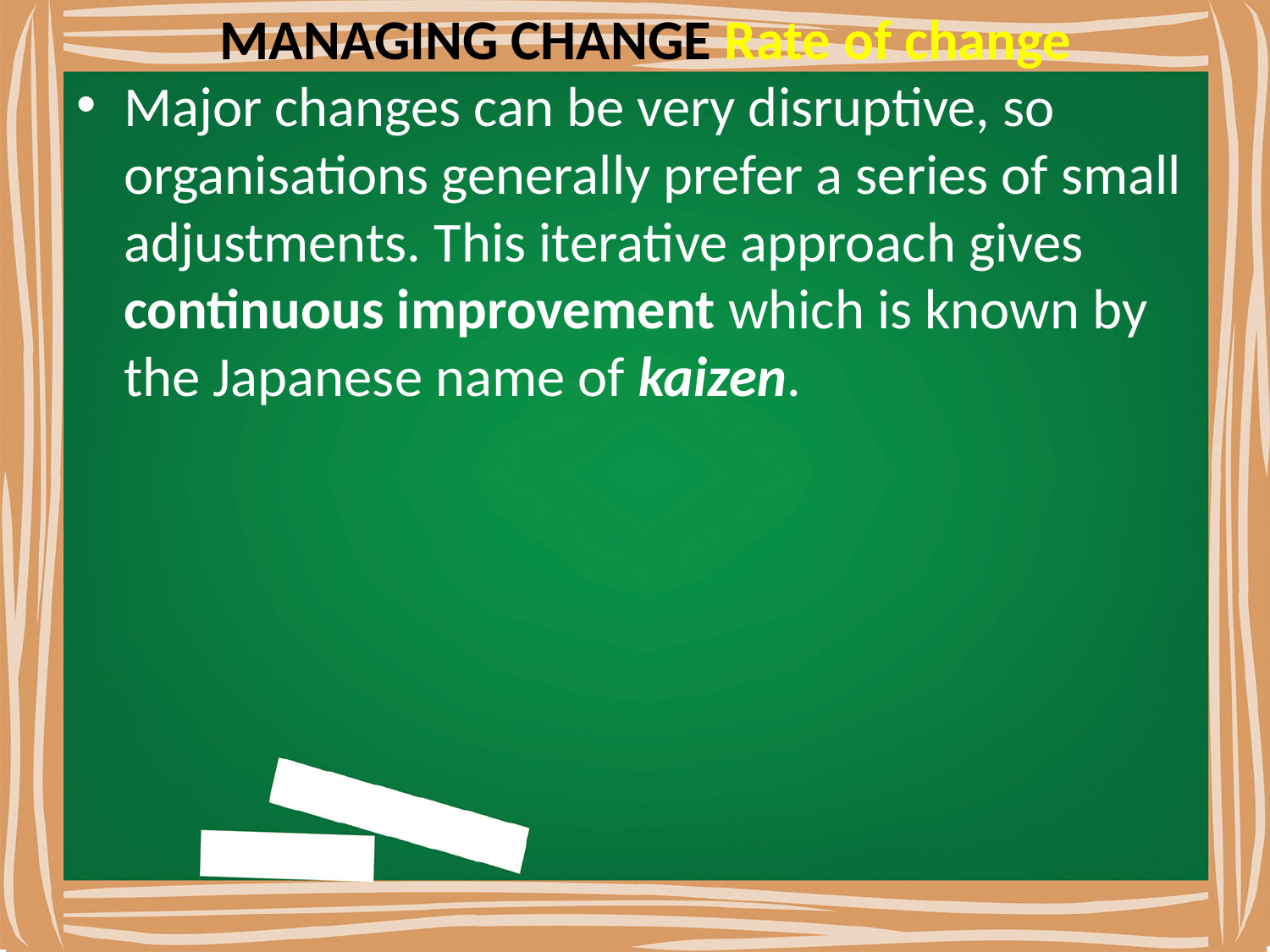

# MANAGING CHANGE Rate of change
Major changes can be very disruptive, so organisations generally prefer a series of small adjustments. This iterative approach gives continuous improvement which is known by  the Japanese name of kaizen.